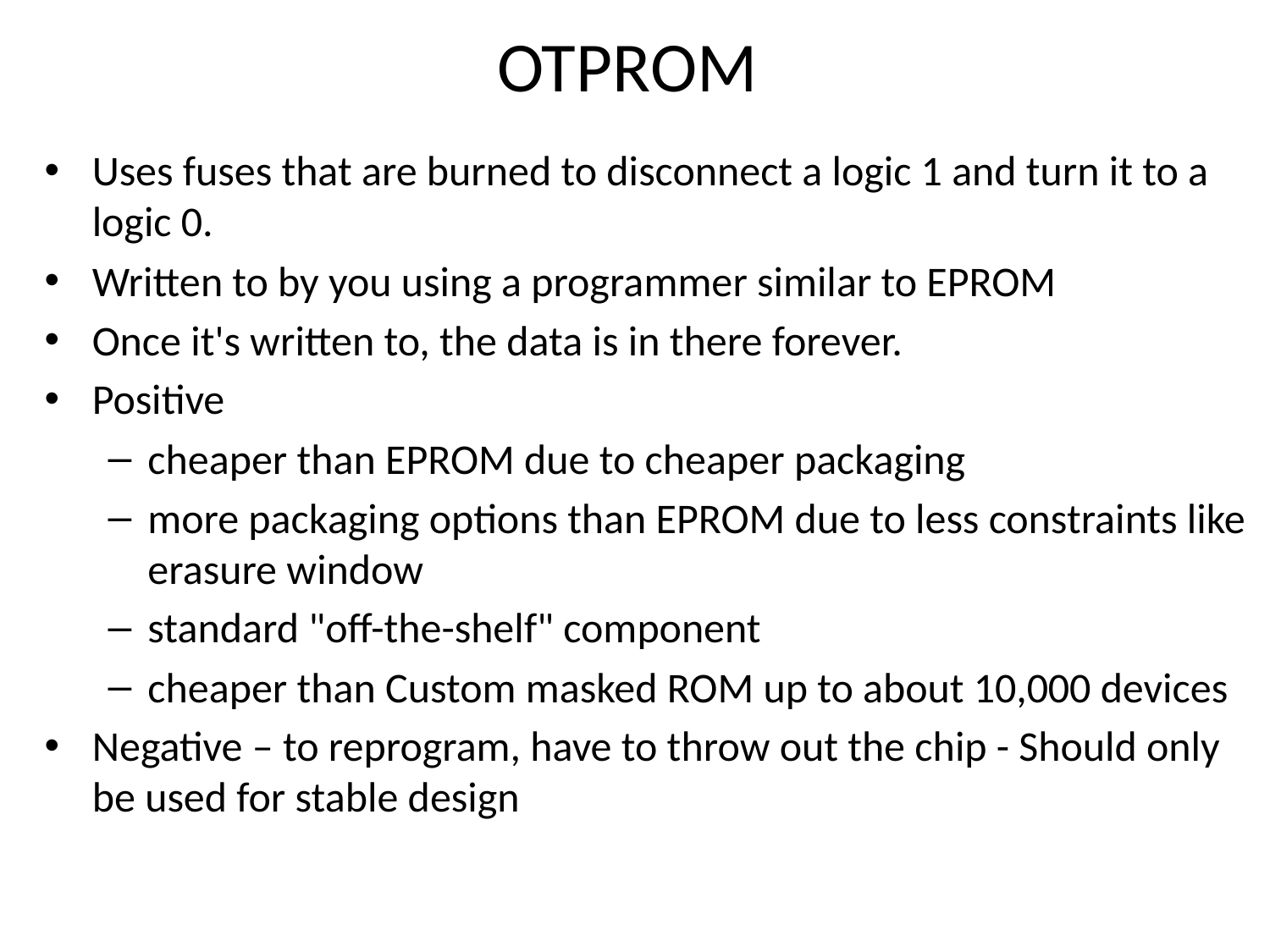

# OTPROM
Uses fuses that are burned to disconnect a logic 1 and turn it to a logic 0.
Written to by you using a programmer similar to EPROM
Once it's written to, the data is in there forever.
Positive
cheaper than EPROM due to cheaper packaging
more packaging options than EPROM due to less constraints like erasure window
standard "off-the-shelf" component
cheaper than Custom masked ROM up to about 10,000 devices
Negative – to reprogram, have to throw out the chip - Should only be used for stable design